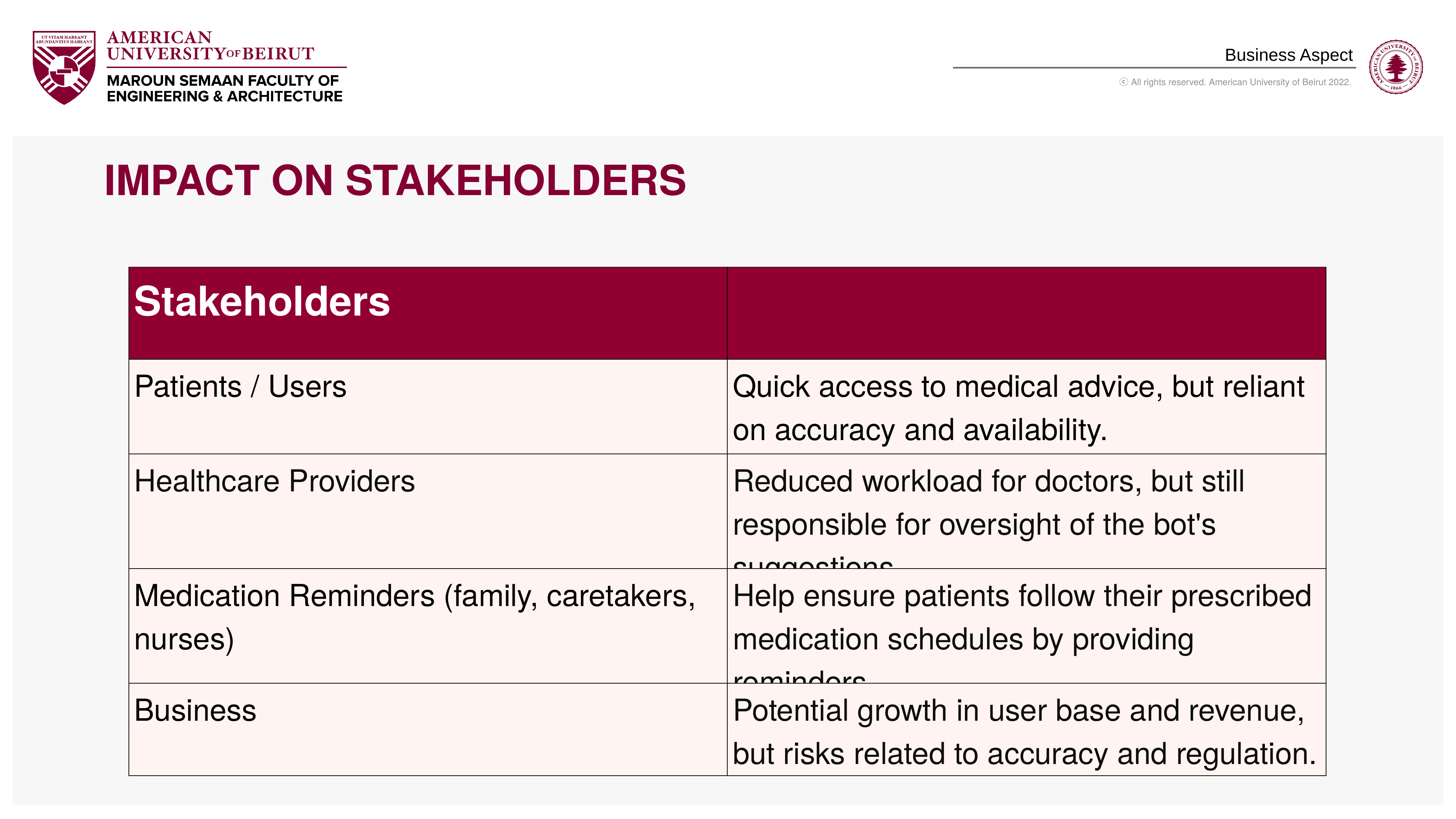

Business Aspect
Impact on stakeholders
| Stakeholders |  |
| --- | --- |
| Patients / Users | Quick access to medical advice, but reliant on accuracy and availability. |
| Healthcare Providers | Reduced workload for doctors, but still responsible for oversight of the bot's suggestions. |
| Medication Reminders (family, caretakers, nurses) | Help ensure patients follow their prescribed medication schedules by providing reminders. |
| Business | Potential growth in user base and revenue, but risks related to accuracy and regulation. |